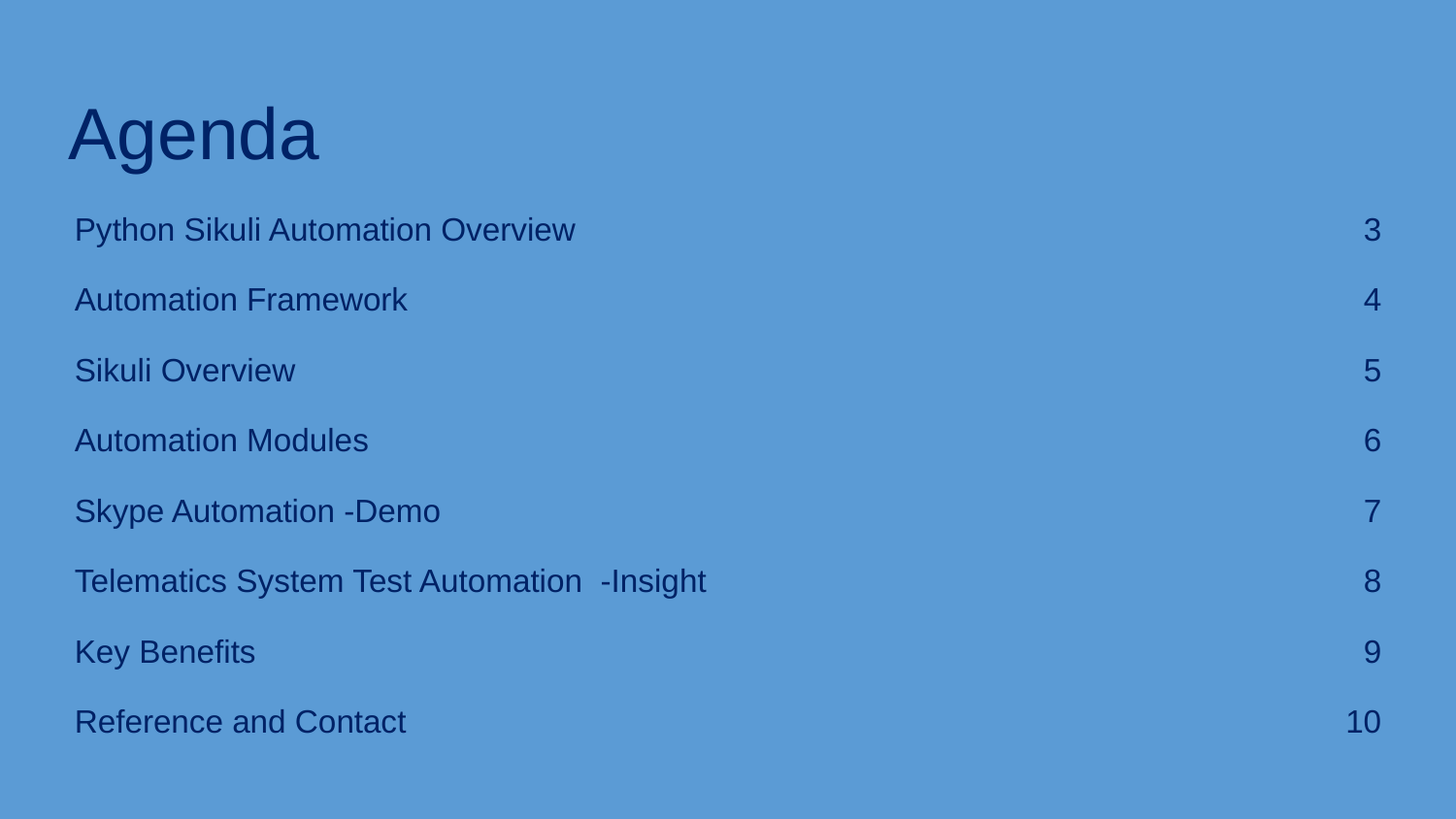

# Agenda
| Python Sikuli Automation Overview | 3 |
| --- | --- |
| Automation Framework | 4 |
| Sikuli Overview | 5 |
| Automation Modules | 6 |
| Skype Automation -Demo | 7 |
| Telematics System Test Automation -Insight | 8 |
| Key Benefits | 9 |
| Reference and Contact | 10 |